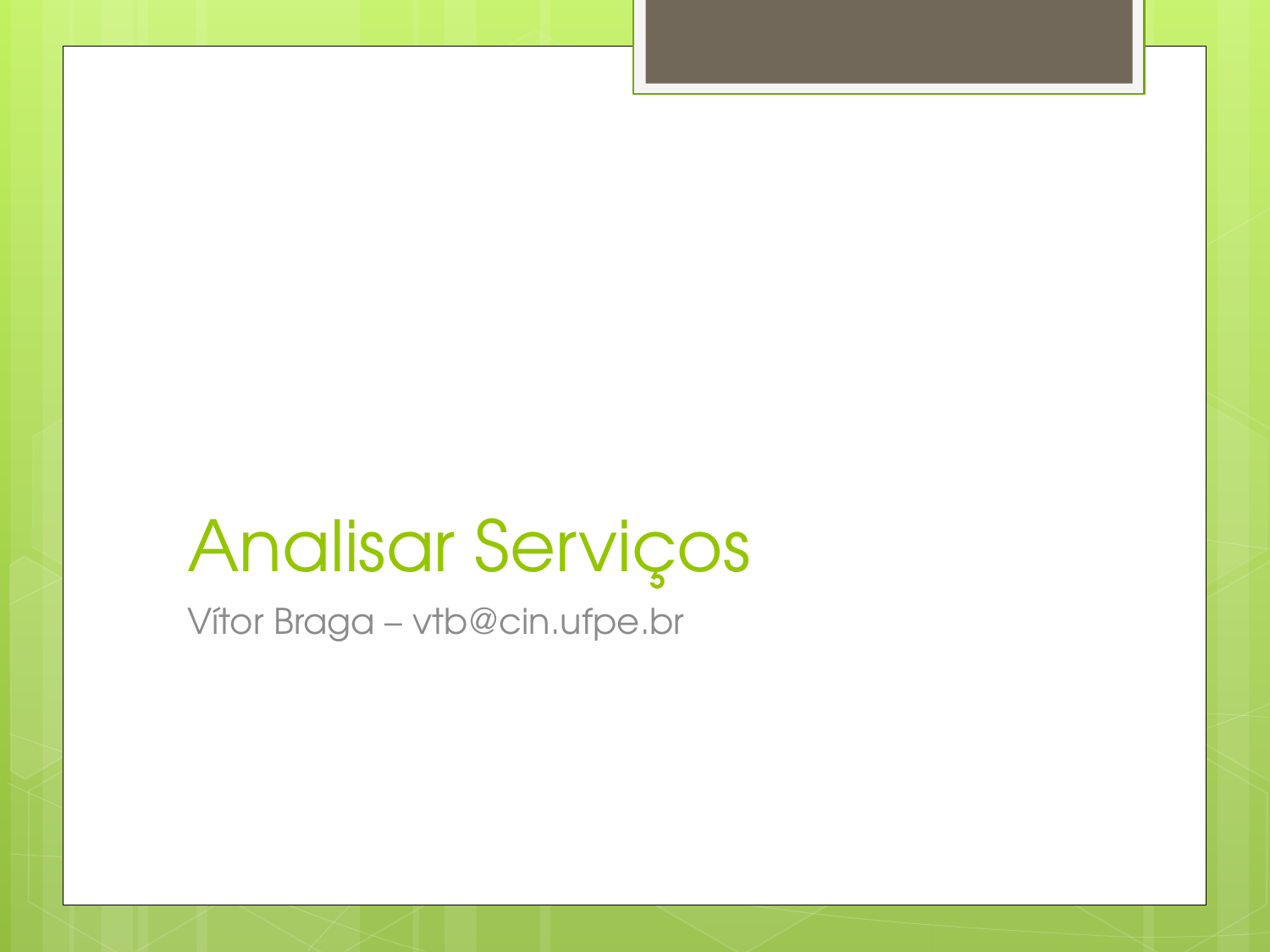

# Analisar Serviços
Vítor Braga – vtb@cin.ufpe.br